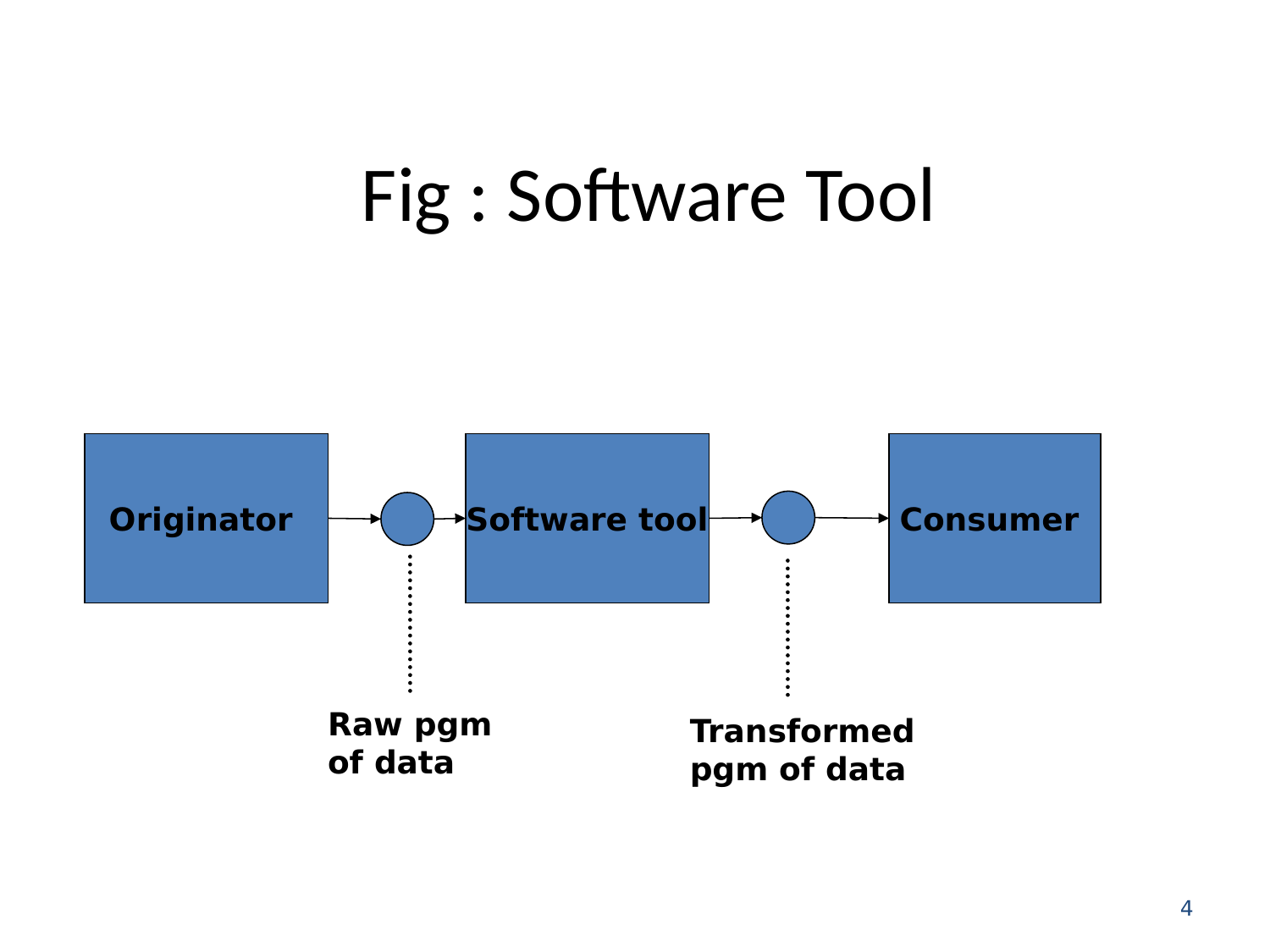

Fig : Software Tool
Originator
Software tool
Consumer

Raw pgm of data
Transformed pgm of data
4